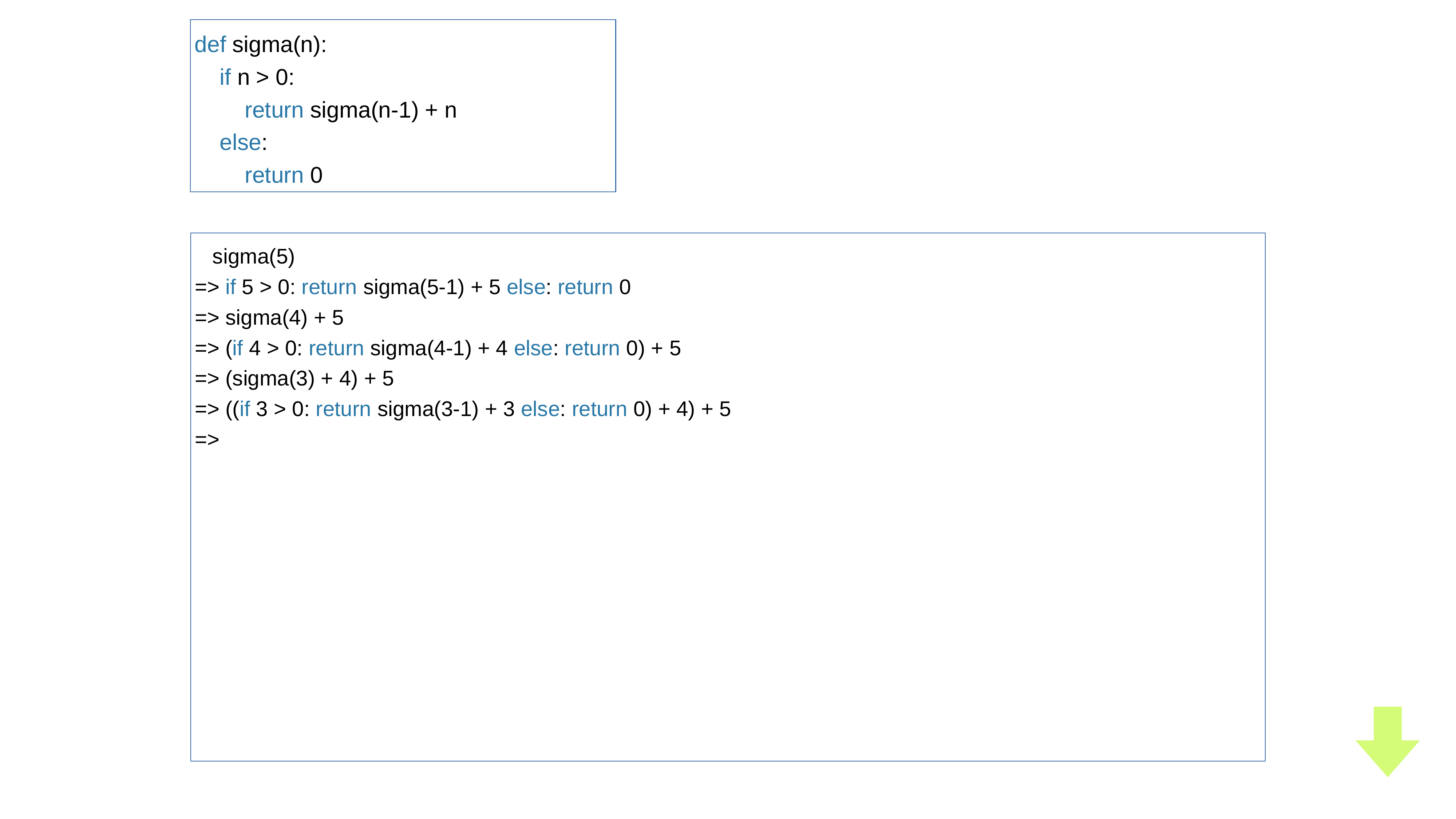

def sigma(n):
    if n > 0:
        return sigma(n-1) + n
    else:
        return 0
   sigma(5)
=> if 5 > 0: return sigma(5-1) + 5 else: return 0
=> sigma(4) + 5
=> (if 4 > 0: return sigma(4-1) + 4 else: return 0) + 5
=> (sigma(3) + 4) + 5
=> ((if 3 > 0: return sigma(3-1) + 3 else: return 0) + 4) + 5
=>